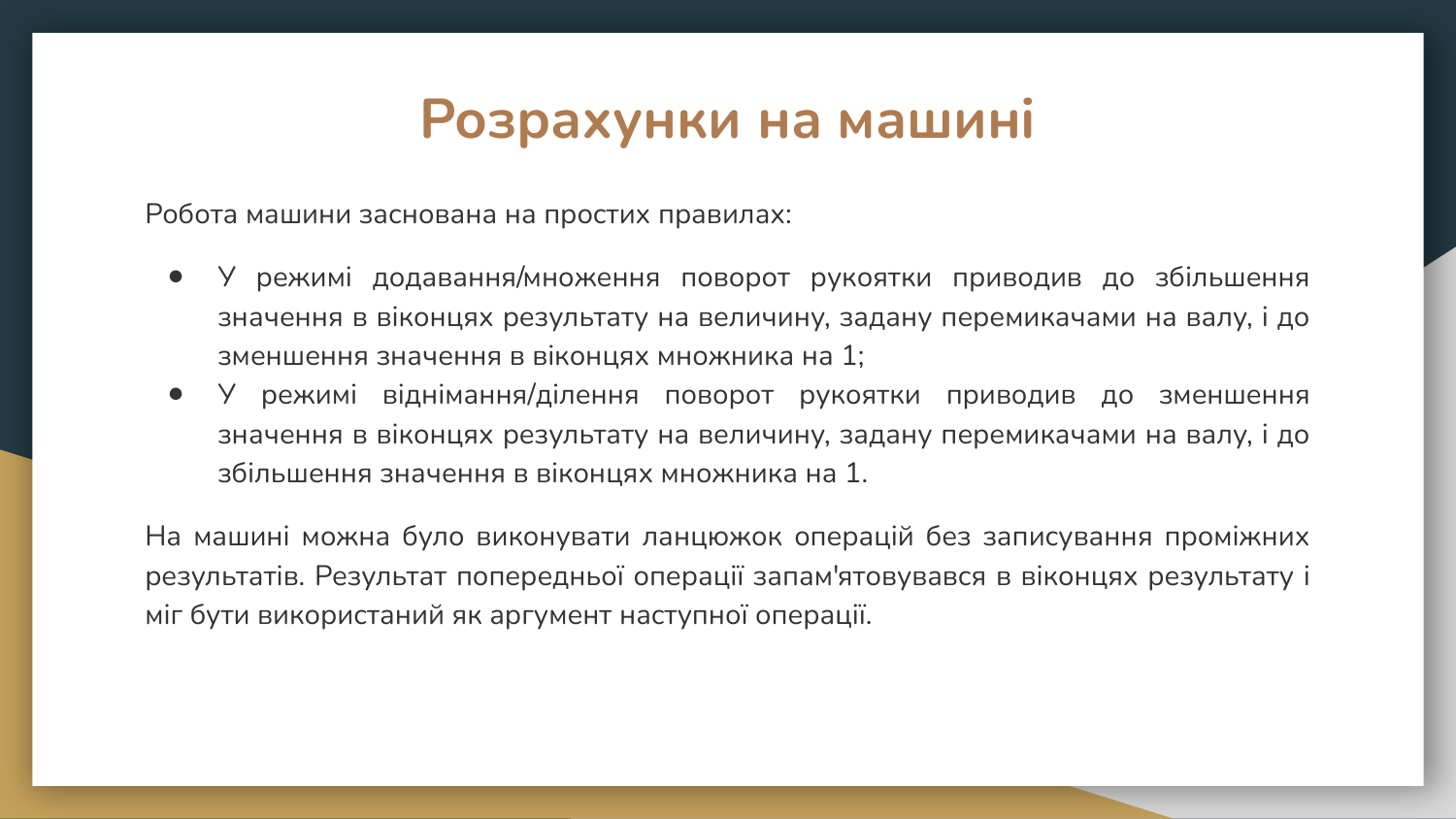

# Розрахунки на машині
Робота машини заснована на простих правилах:
У режимі додавання/множення поворот рукоятки приводив до збільшення значення в віконцях результату на величину, задану перемикачами на валу, і до зменшення значення в віконцях множника на 1;
У режимі віднімання/ділення поворот рукоятки приводив до зменшення значення в віконцях результату на величину, задану перемикачами на валу, і до збільшення значення в віконцях множника на 1.
На машині можна було виконувати ланцюжок операцій без записування проміжних результатів. Результат попередньої операції запам'ятовувався в віконцях результату і міг бути використаний як аргумент наступної операції.